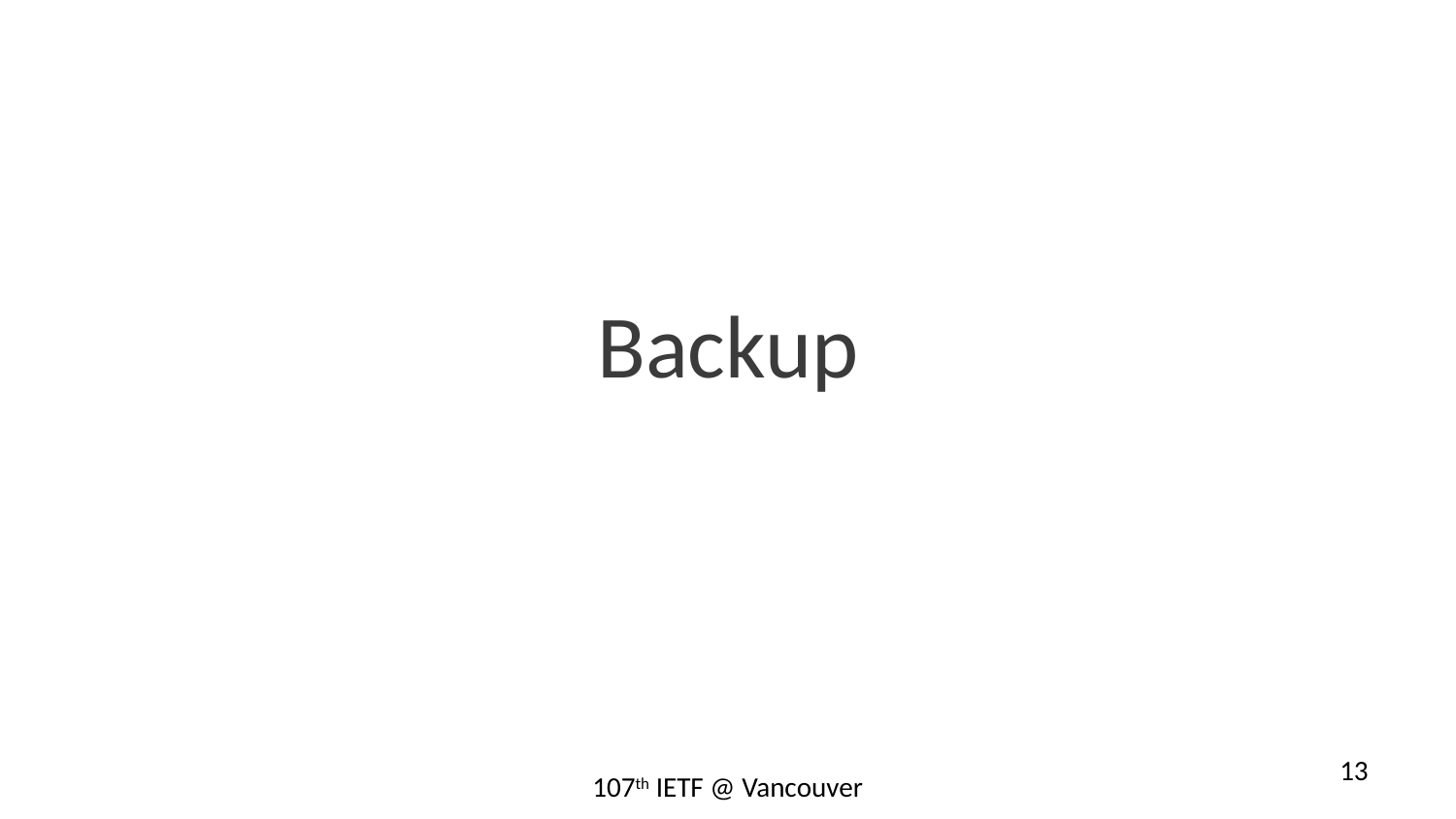

# Backup
13
107th IETF @ Vancouver